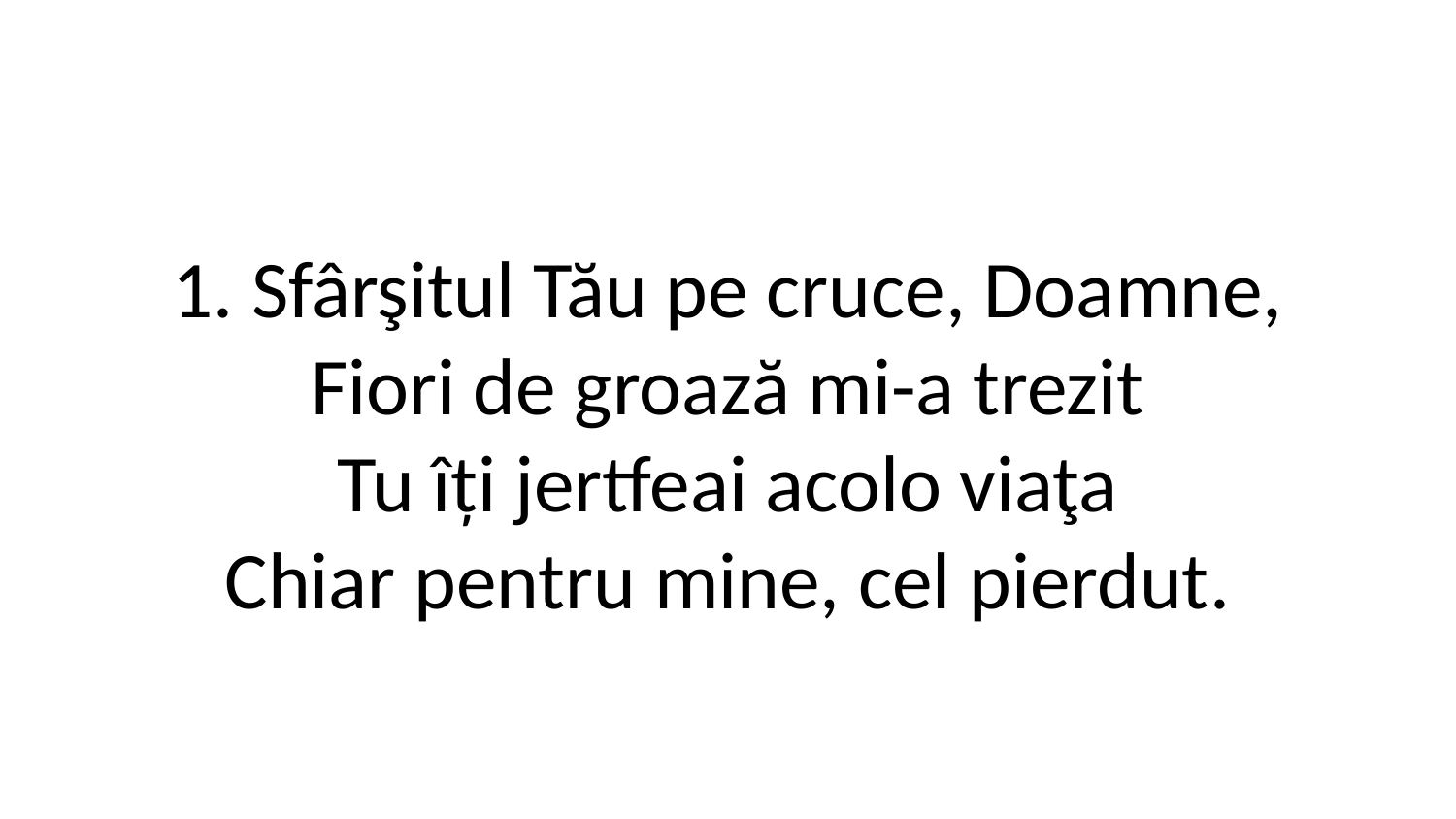

1. Sfârşitul Tău pe cruce, Doamne,
Fiori de groază mi-a trezit
Tu îți jertfeai acolo viaţa
Chiar pentru mine, cel pierdut.